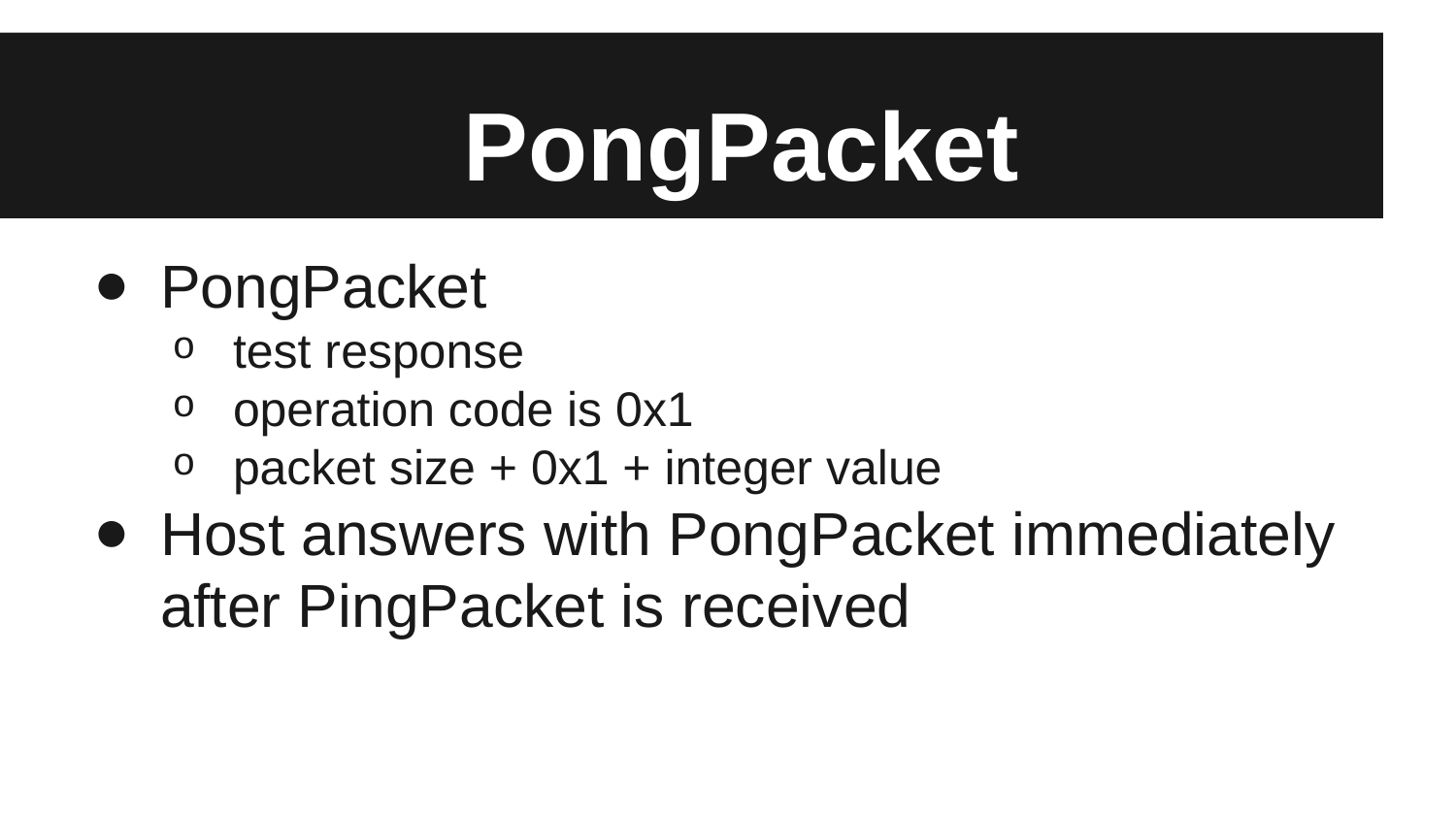

# PongPacket
PongPacket
test response
operation code is 0x1
packet size + 0x1 + integer value
Host answers with PongPacket immediately after PingPacket is received